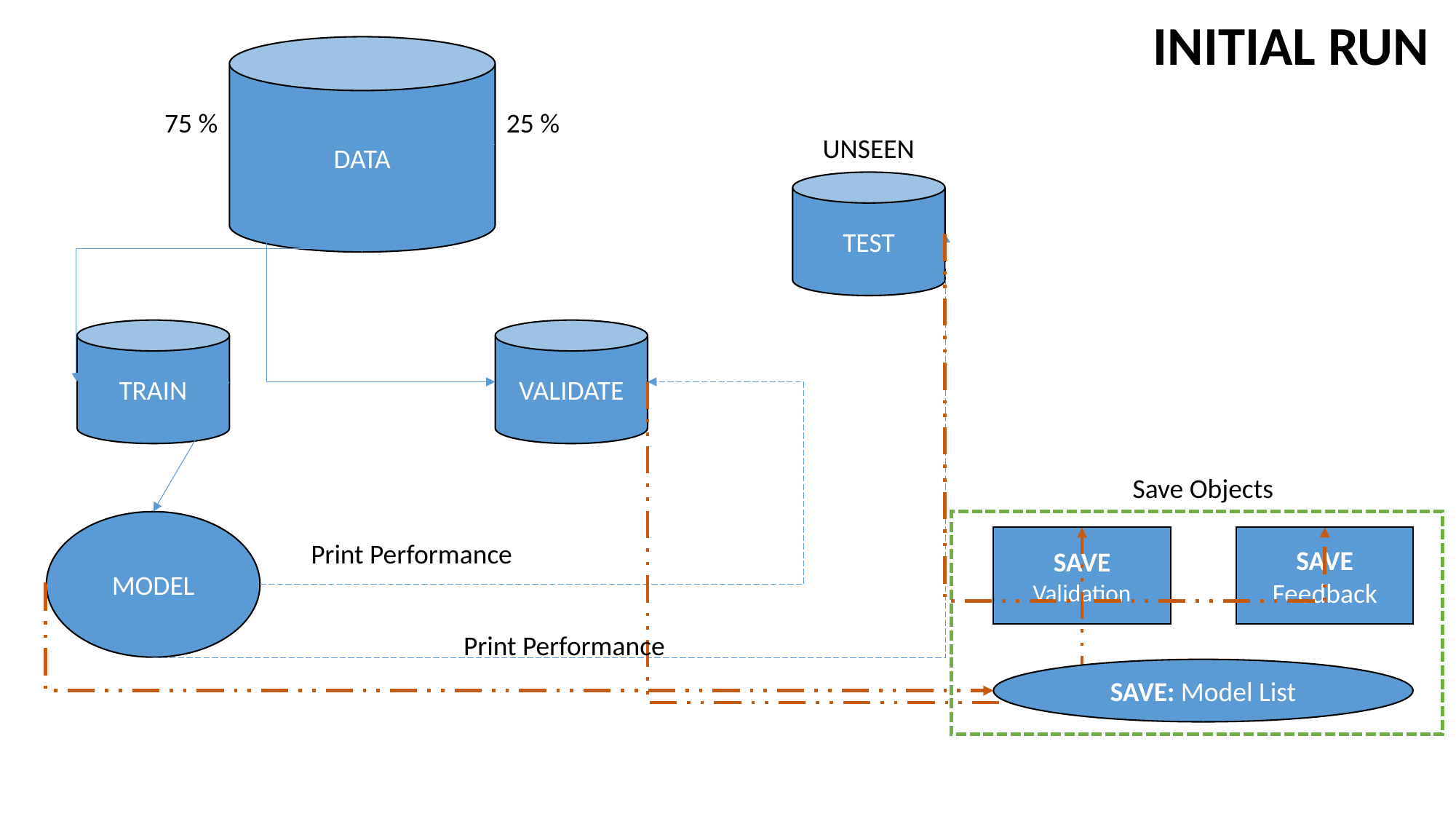

INITIAL RUN
DATA
75 %
25 %
UNSEEN
TEST
TRAIN
VALIDATE
Save Objects
MODEL

SAVE
Validation
SAVE
Feedback
Print Performance
Print Performance
SAVE: Model List